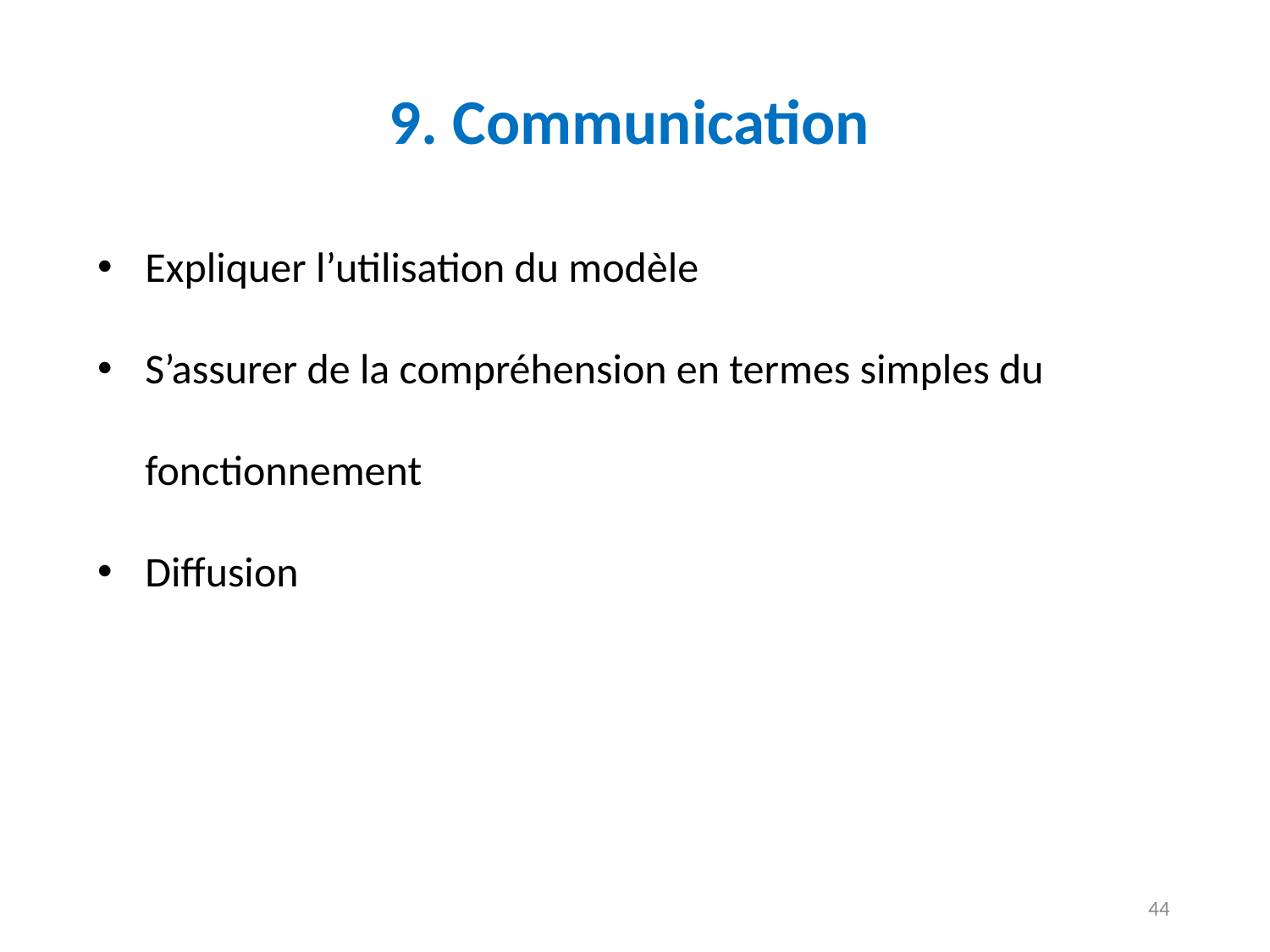

# 9. Communication

Expliquer l’utilisation du modèle
S’assurer de la compréhension en termes simples du fonctionnement
Diffusion

44